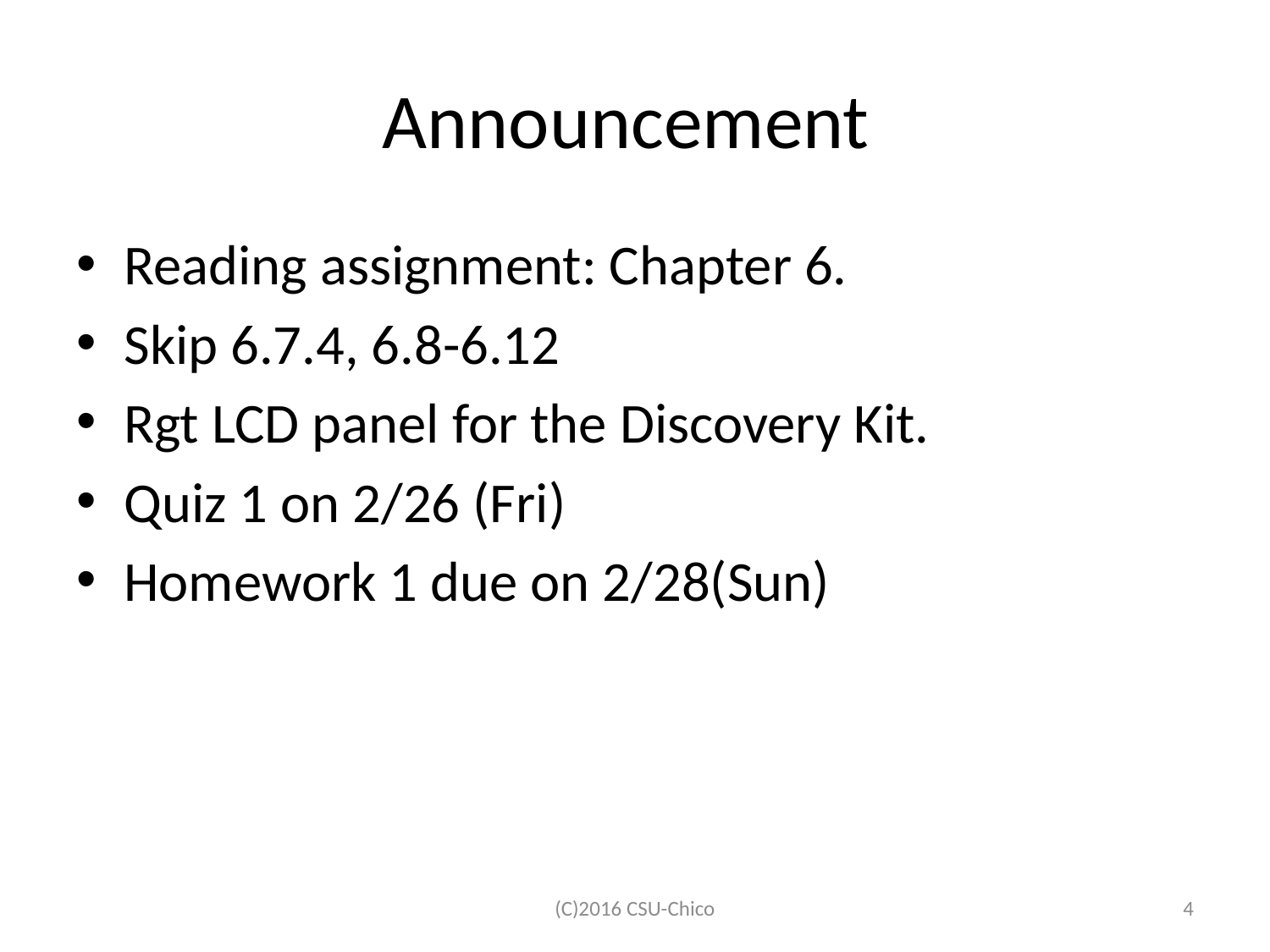

# Announcement
Reading assignment: Chapter 6.
Skip 6.7.4, 6.8-6.12
Rgt LCD panel for the Discovery Kit.
Quiz 1 on 2/26 (Fri)
Homework 1 due on 2/28(Sun)
(C)2016 CSU-Chico
4